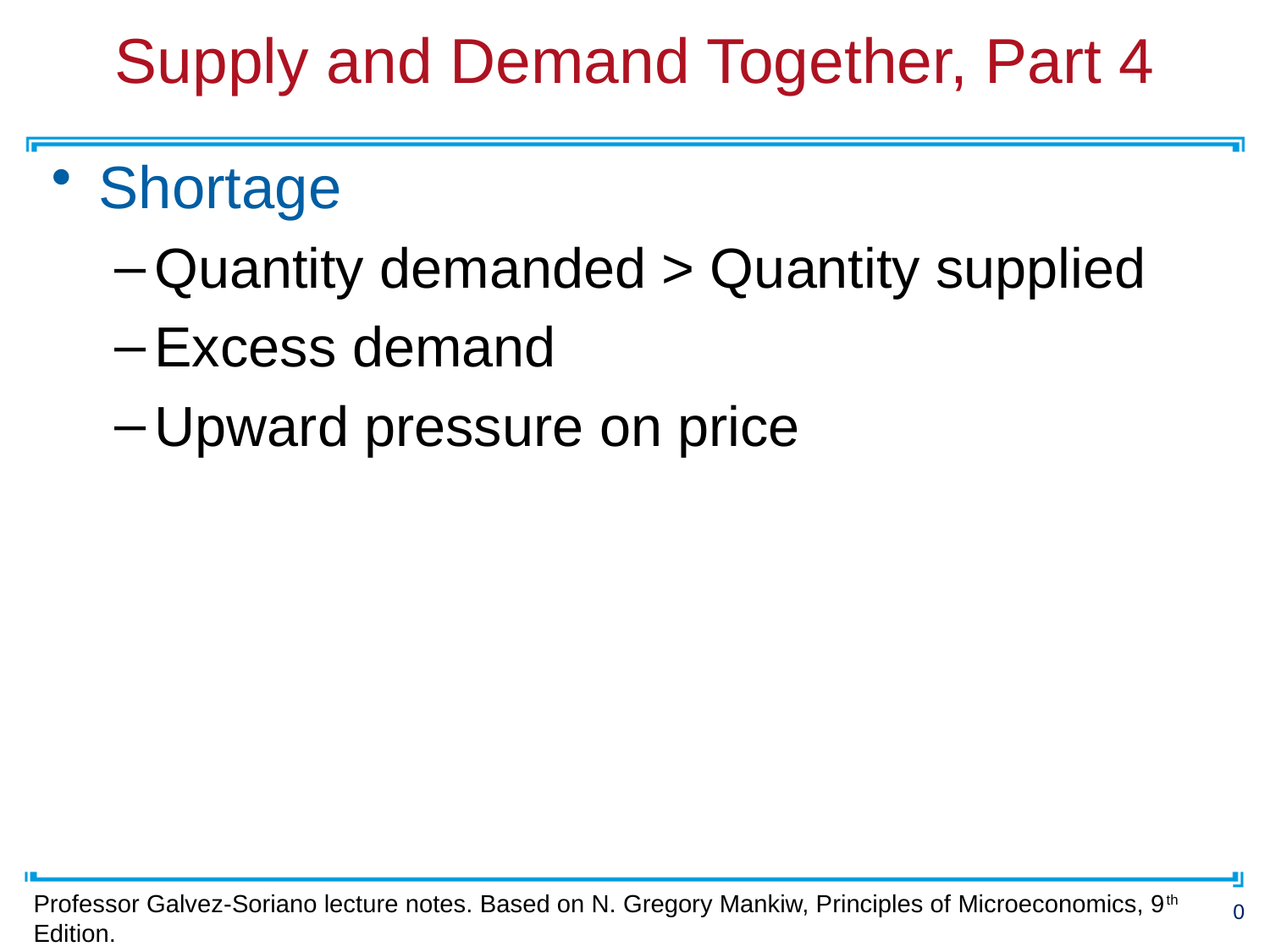

# Supply and Demand Together, Part 4
Shortage
Quantity demanded > Quantity supplied
Excess demand
Upward pressure on price
Professor Galvez-Soriano lecture notes. Based on N. Gregory Mankiw, Principles of Microeconomics, 9th Edition.
30